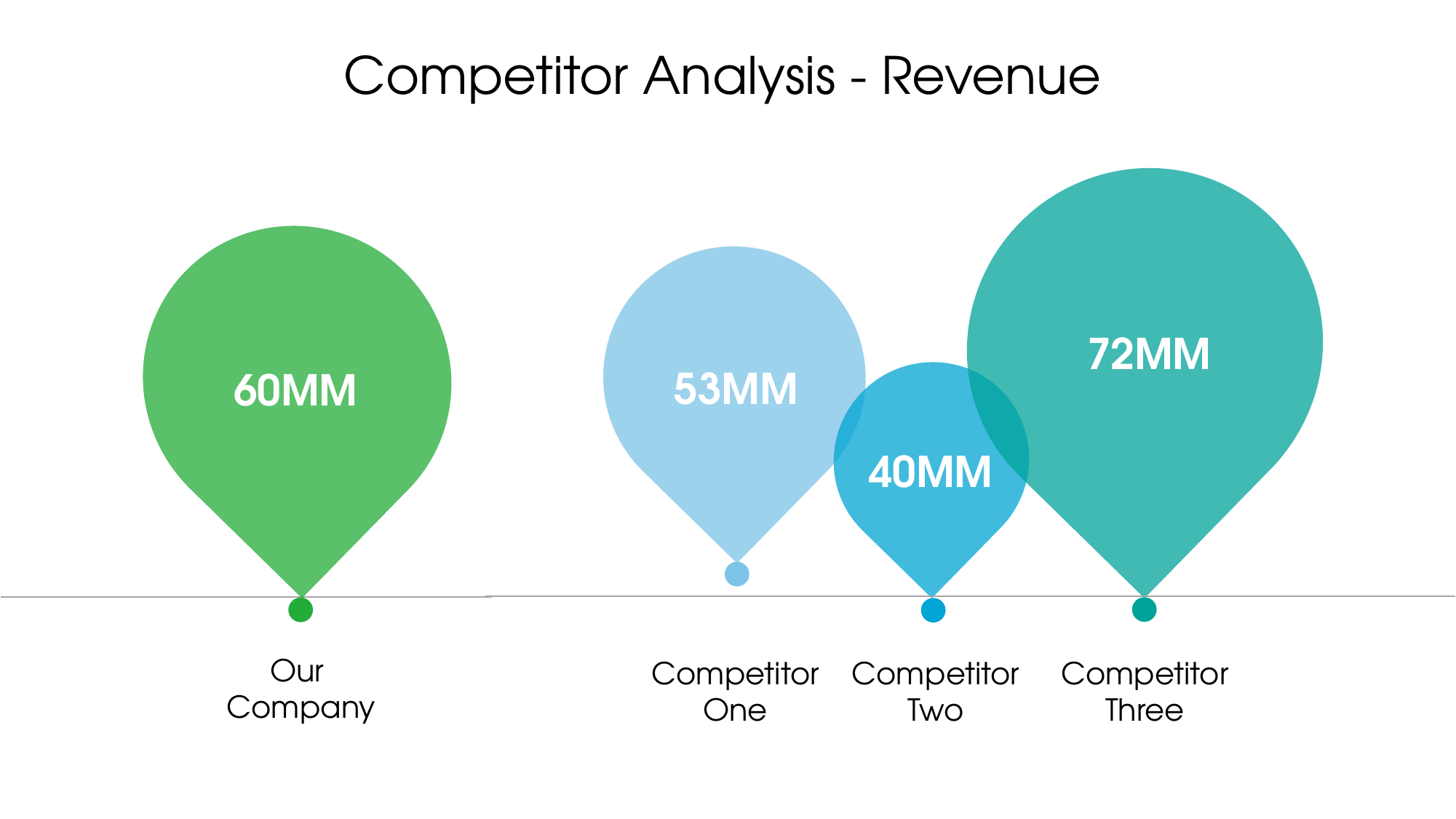

Competitor Analysis - Revenue

72MM

60MM

53MM

40MM

Our
Company
Competitor
One
Competitor
Two
Competitor
Three